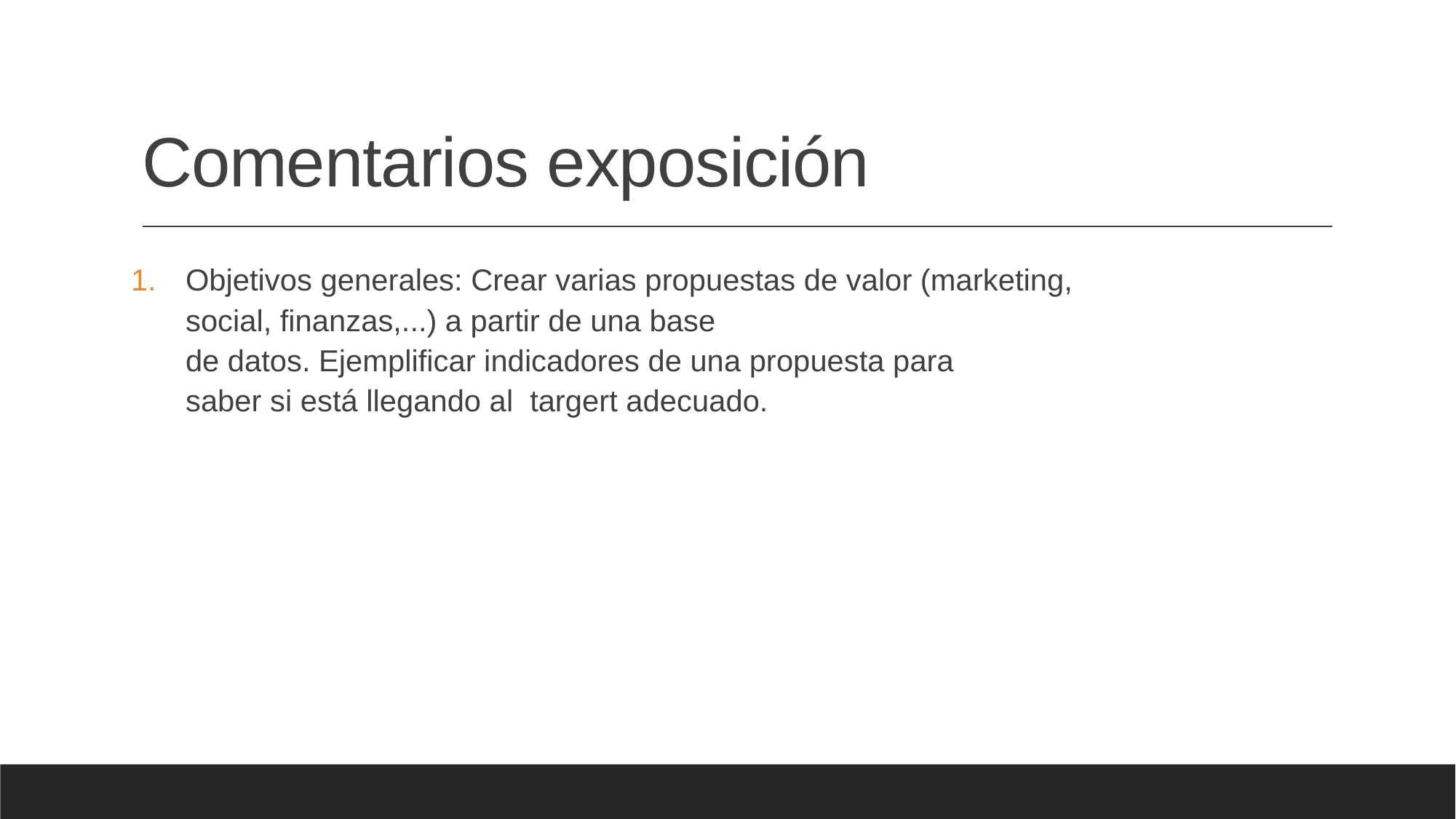

# Comentarios exposición
Objetivos generales: Crear varias propuestas de valor (marketing, social, finanzas,...) a partir de una base de datos. Ejemplificar indicadores de una propuesta para saber si está llegando al  targert adecuado.